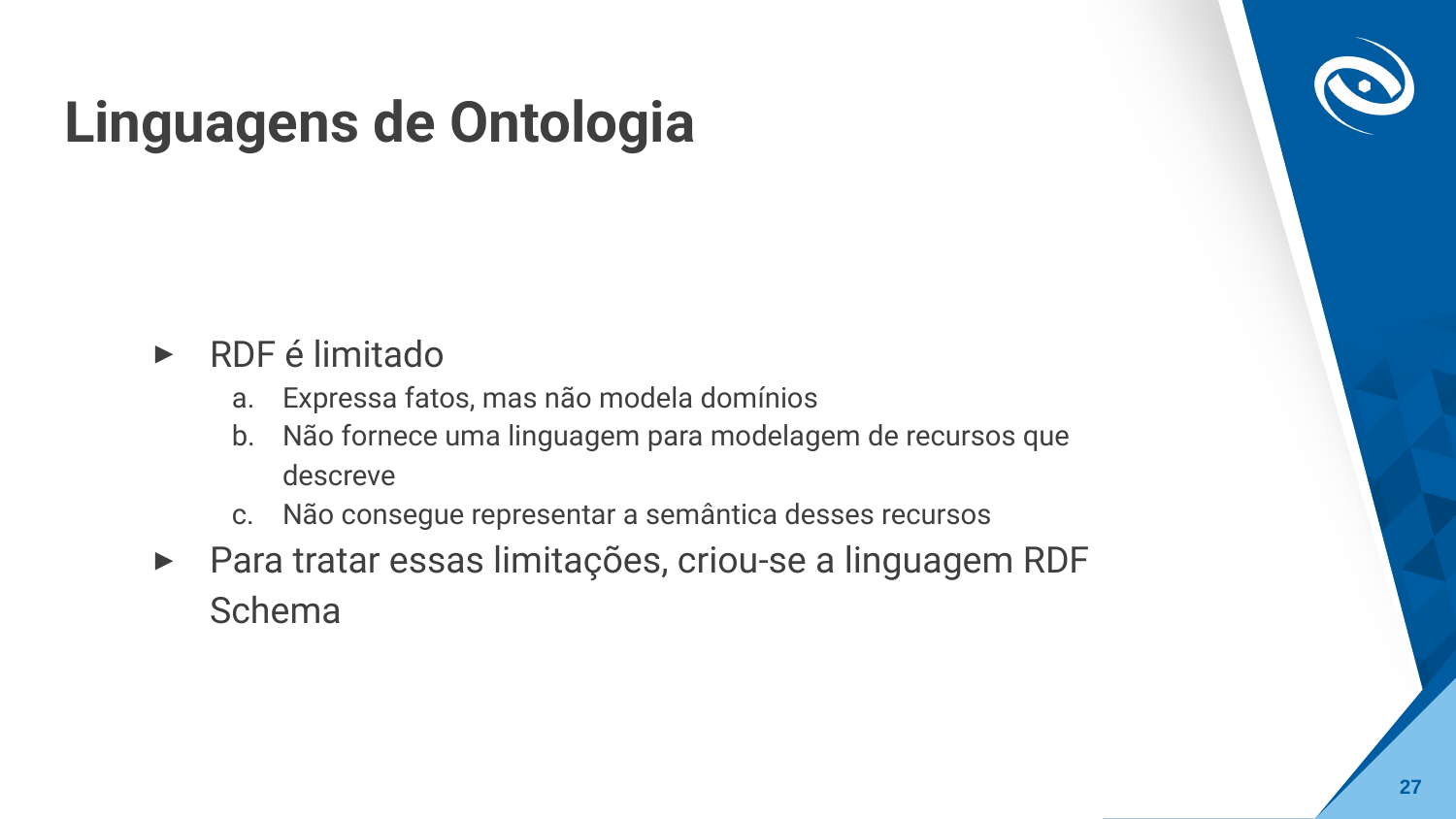

# Linguagens de Ontologia

RDF é limitado
Expressa fatos, mas não modela domínios
Não fornece uma linguagem para modelagem de recursos que descreve
Não consegue representar a semântica desses recursos
Para tratar essas limitações, criou-se a linguagem RDF Schema
27